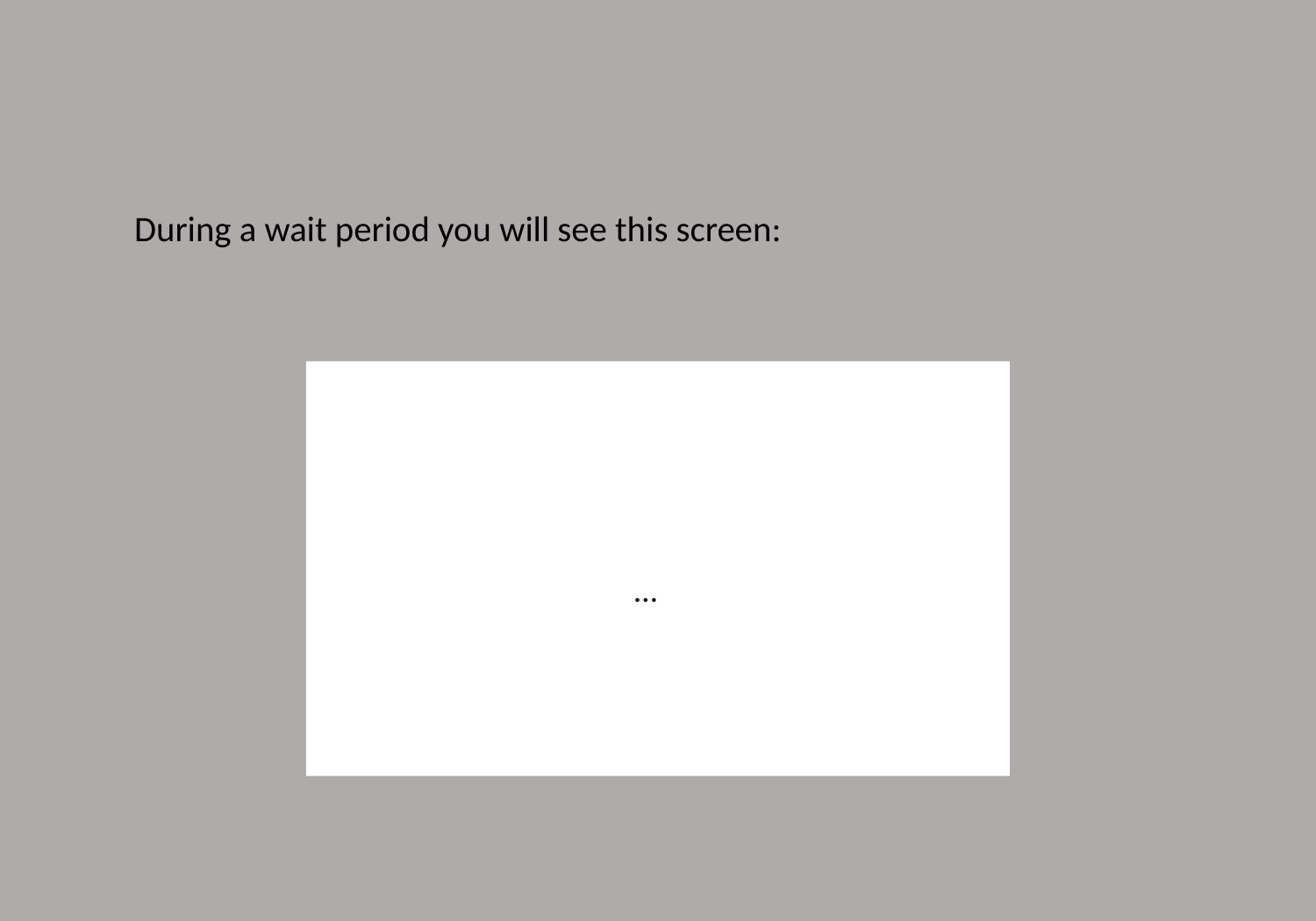

During a wait period you will see this screen:

+

… X